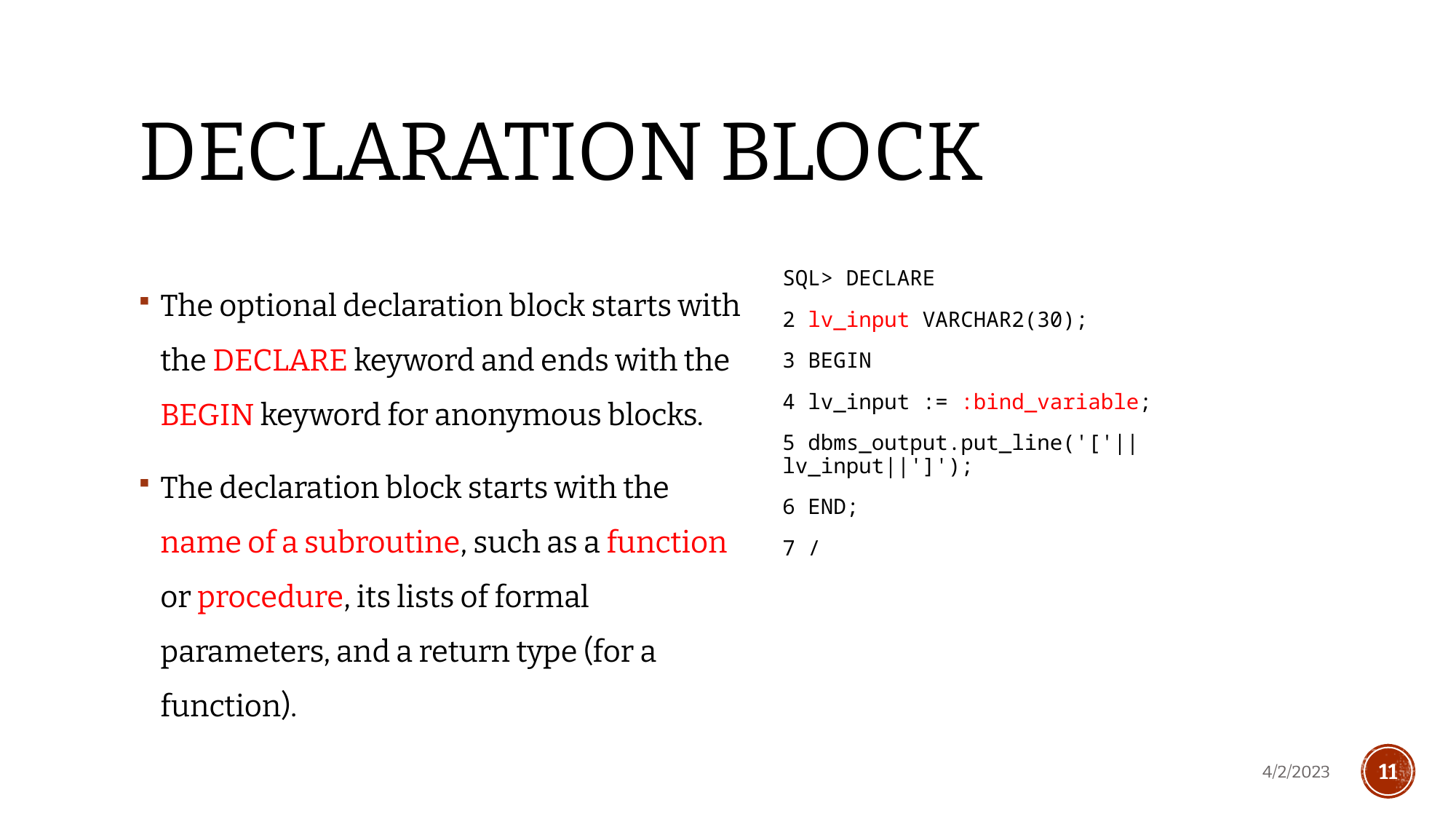

# Declaration Block
The optional declaration block starts with the DECLARE keyword and ends with the BEGIN keyword for anonymous blocks.
The declaration block starts with the name of a subroutine, such as a function or procedure, its lists of formal parameters, and a return type (for a function).

SQL> DECLARE
2 lv_input VARCHAR2(30);
3 BEGIN
4 lv_input := :bind_variable;
5 dbms_output.put_line('['||lv_input||']');
6 END;
7 /

4/2/2023
11